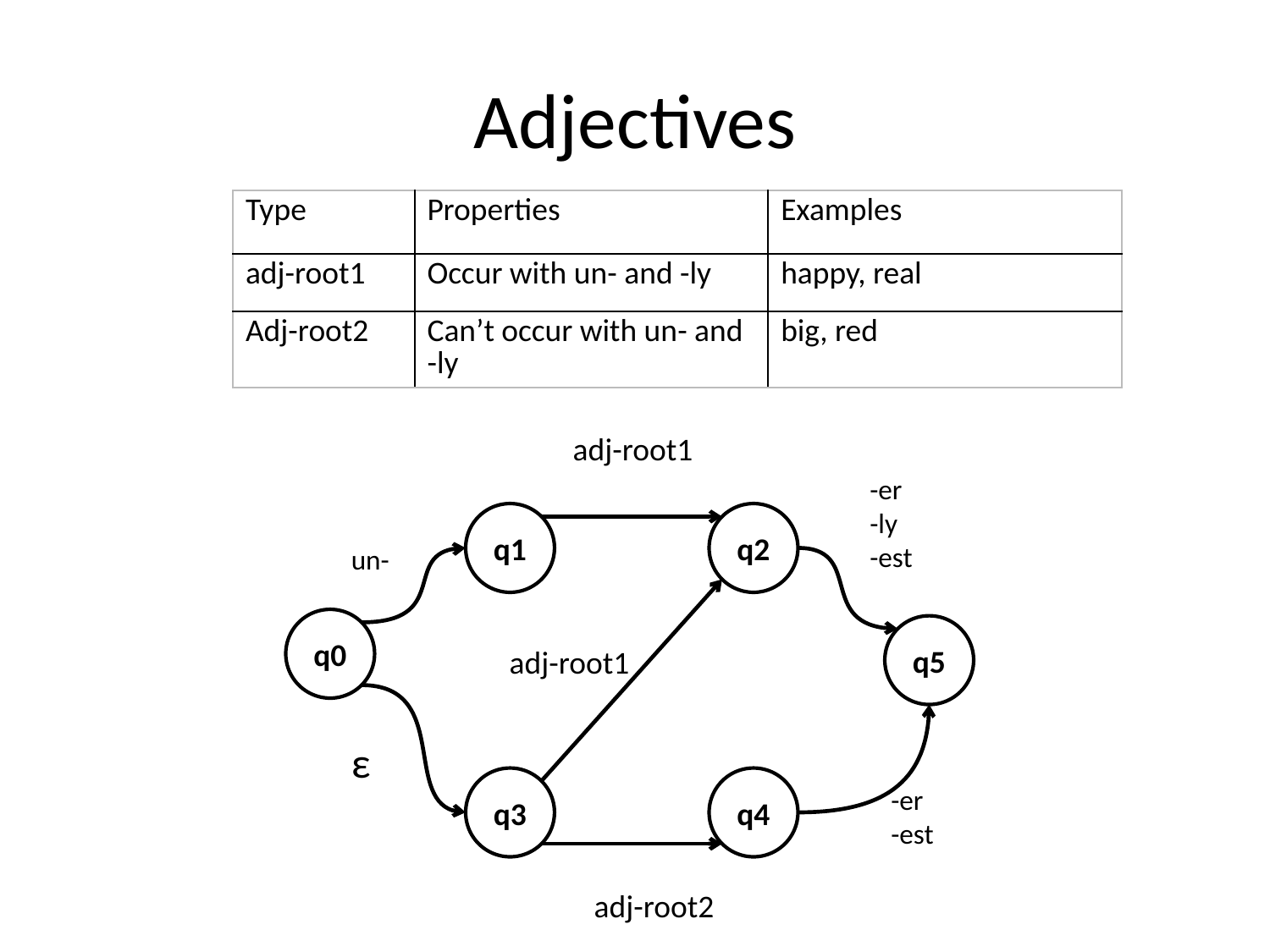

# Adjectives
| Type | Properties | Examples |
| --- | --- | --- |
| adj-root1 | Occur with un- and -ly | happy, real |
| Adj-root2 | Can’t occur with un- and -ly | big, red |
adj-root1
-er
-ly
-est
q1
q2
un-
q0
q5
adj-root1
ε
q3
q4
-er
-est
adj-root2